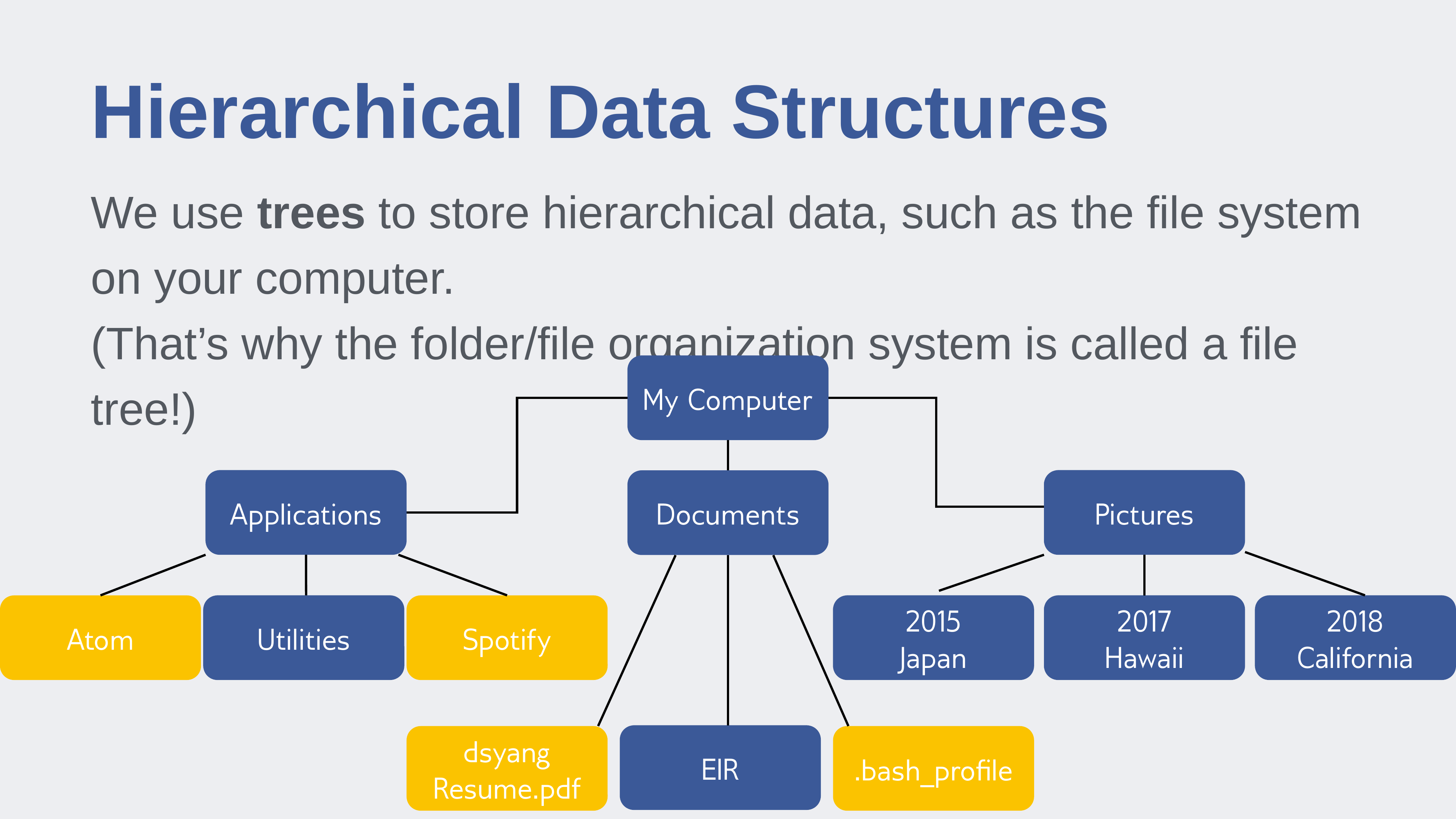

# Hierarchical Data Structures
We use trees to store hierarchical data, such as the file system on your computer.
(That’s why the folder/file organization system is called a file tree!)

My Computer
Pictures
Applications
Documents
2018
California
Atom
Utilities
Spotify
2015
Japan
2017
Hawaii
EIR
.bash_profile
dsyang
Resume.pdf